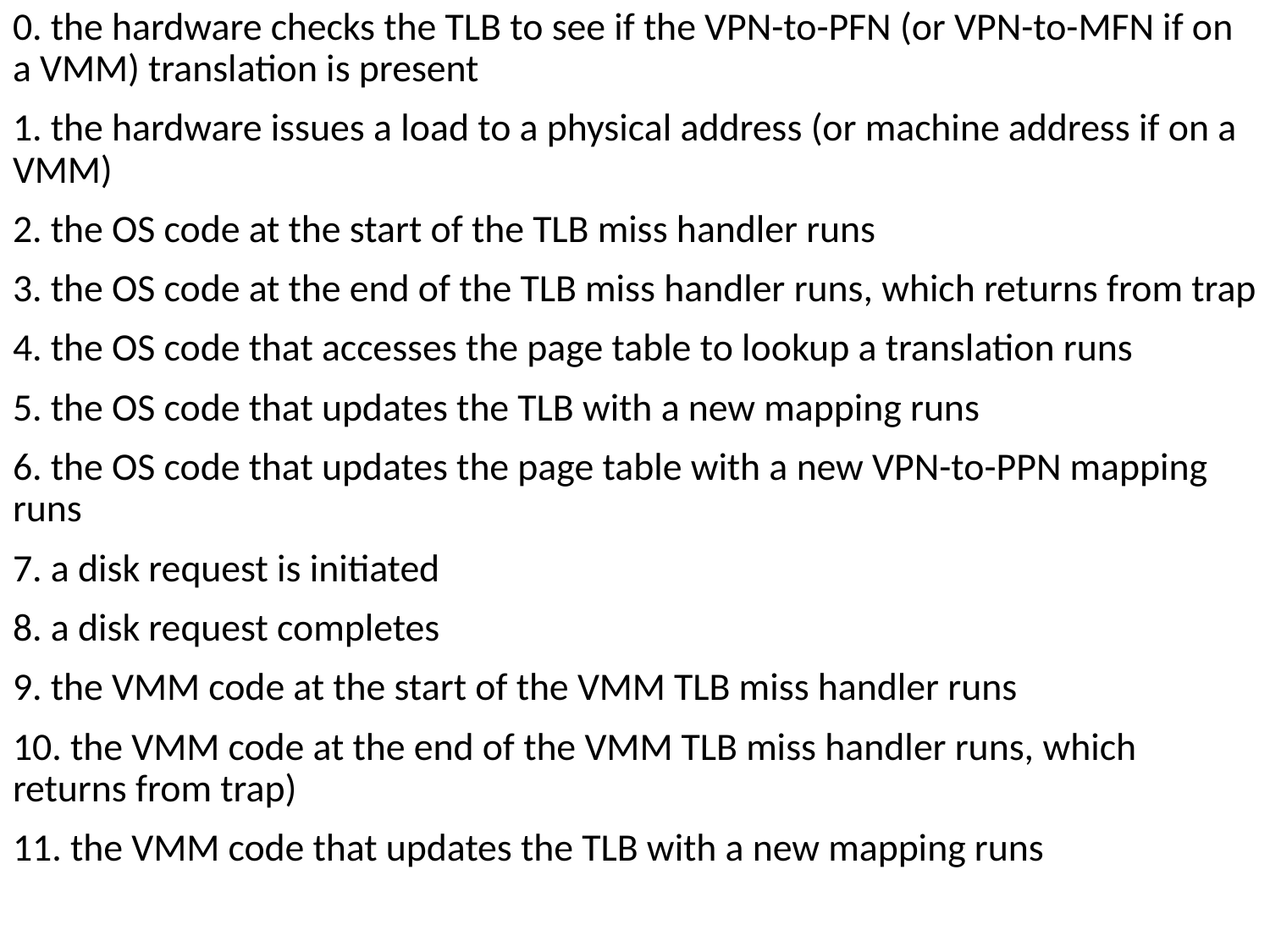

0. the hardware checks the TLB to see if the VPN-to-PFN (or VPN-to-MFN if on a VMM) translation is present
1. the hardware issues a load to a physical address (or machine address if on a VMM)
2. the OS code at the start of the TLB miss handler runs
3. the OS code at the end of the TLB miss handler runs, which returns from trap
4. the OS code that accesses the page table to lookup a translation runs
5. the OS code that updates the TLB with a new mapping runs
6. the OS code that updates the page table with a new VPN-to-PPN mapping runs
7. a disk request is initiated
8. a disk request completes
9. the VMM code at the start of the VMM TLB miss handler runs
10. the VMM code at the end of the VMM TLB miss handler runs, which returns from trap)
11. the VMM code that updates the TLB with a new mapping runs